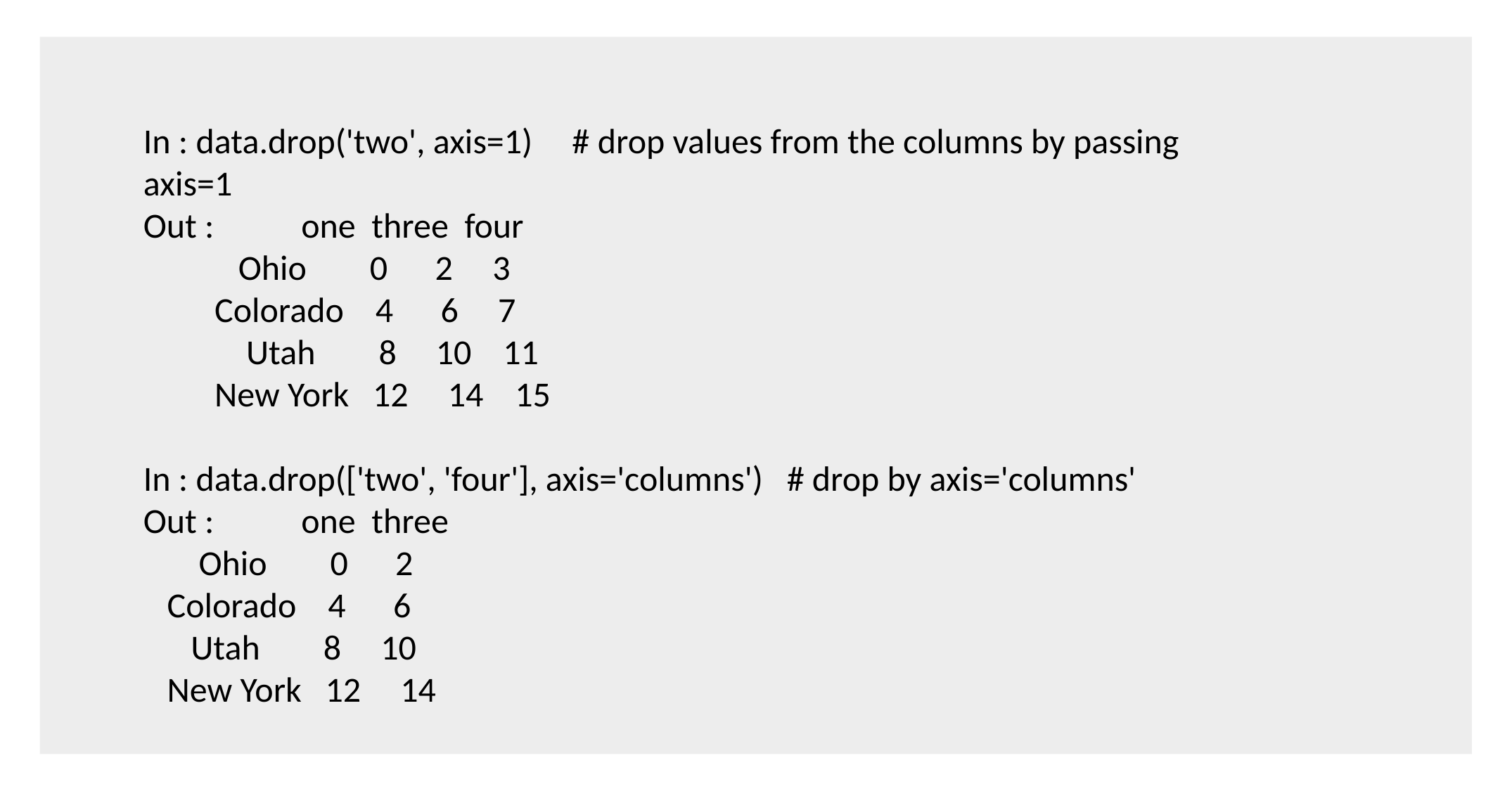

In : data.drop('two', axis=1)     # drop values from the columns by passing axis=1
Out :           one  three  four
            Ohio        0      2     3
         Colorado    4      6     7
             Utah        8     10    11
         New York   12     14    15

In : data.drop(['two', 'four'], axis='columns')   # drop by axis='columns'
Out :           one  three
       Ohio        0      2
   Colorado    4      6
      Utah        8     10
   New York   12     14